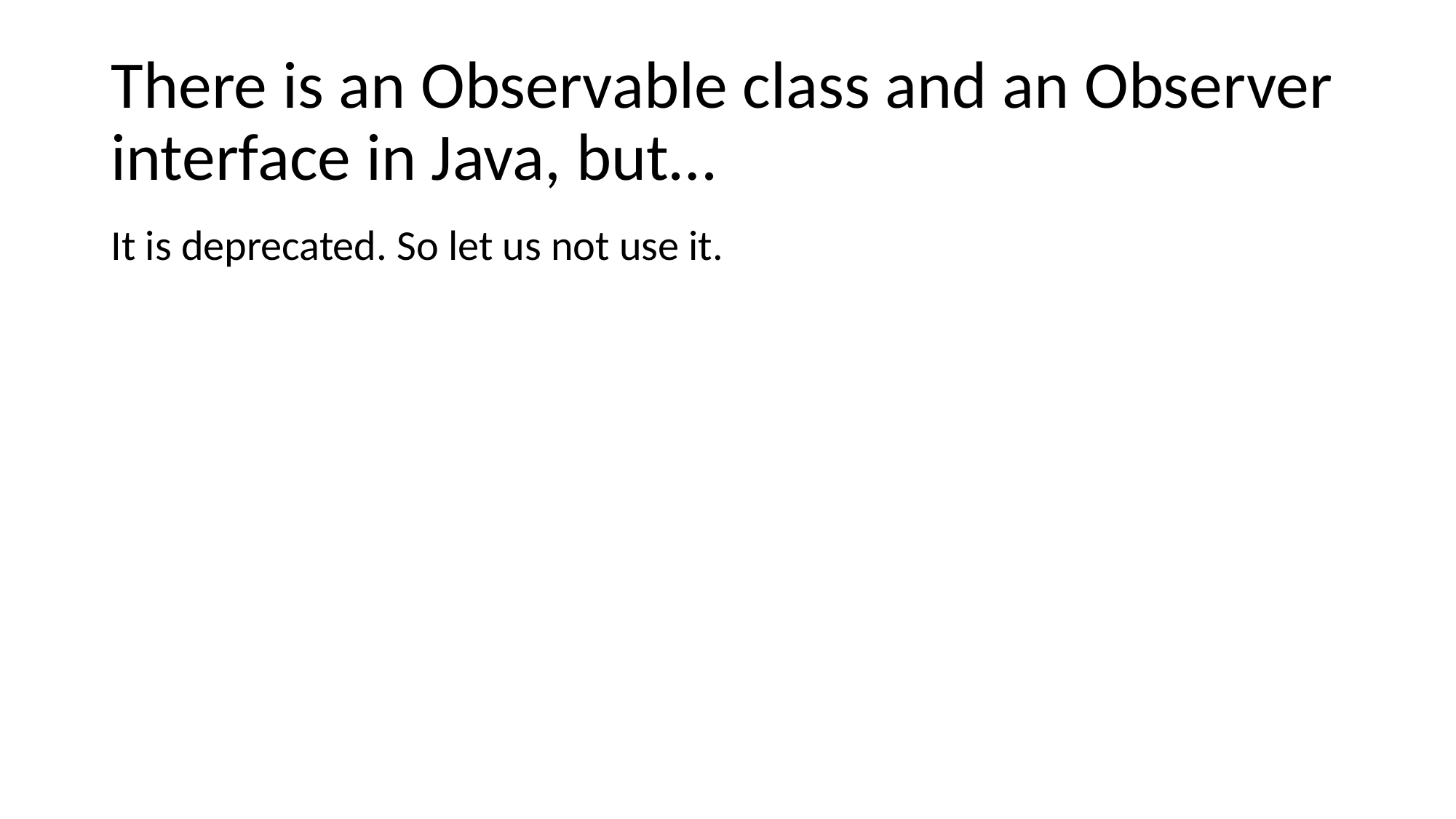

# There is an Observable class and an Observer interface in Java, but…
It is deprecated. So let us not use it.